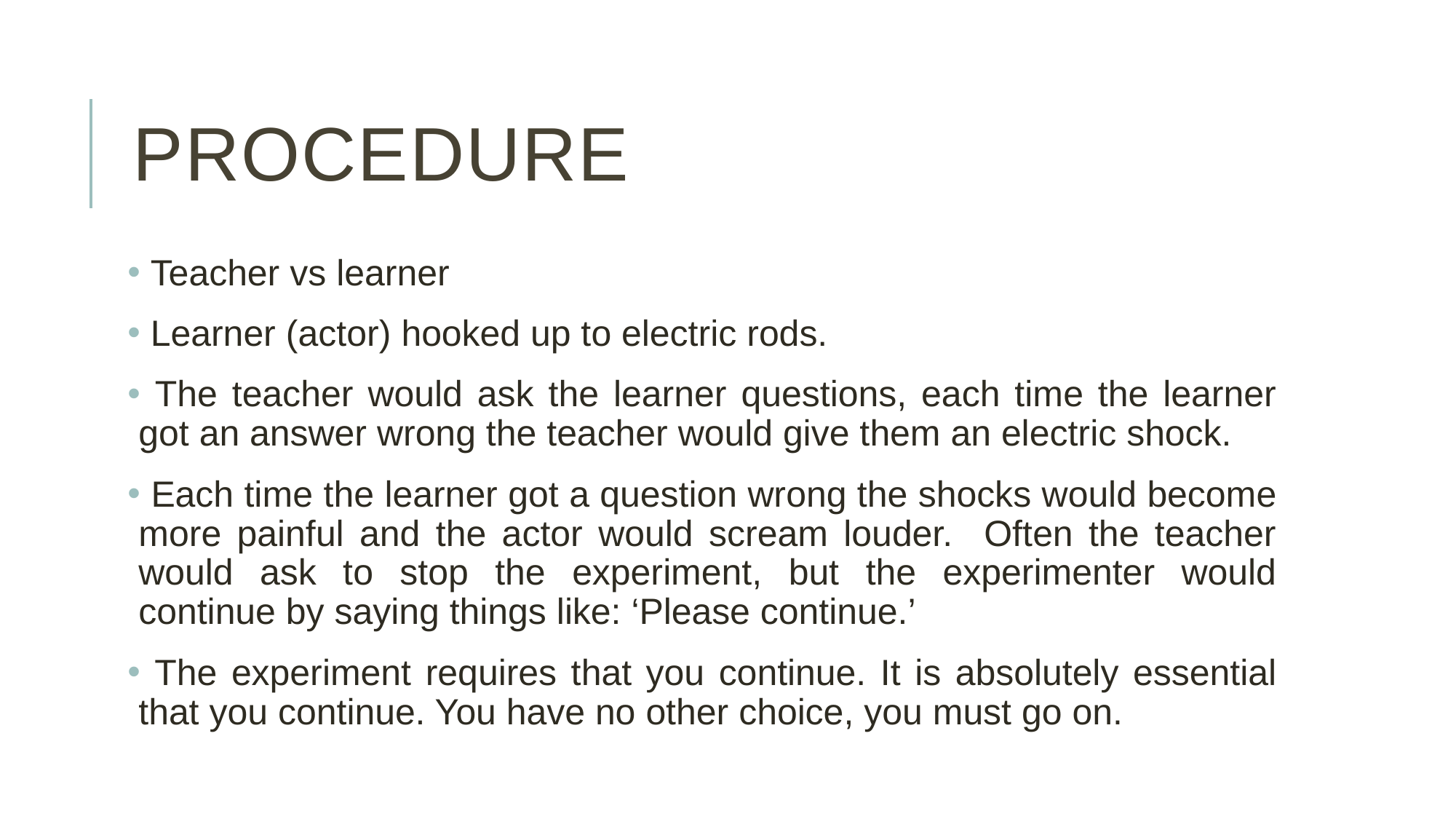

# Procedure
 Teacher vs learner
 Learner (actor) hooked up to electric rods.
 The teacher would ask the learner questions, each time the learner got an answer wrong the teacher would give them an electric shock.
 Each time the learner got a question wrong the shocks would become more painful and the actor would scream louder.  Often the teacher would ask to stop the experiment, but the experimenter would continue by saying things like: ‘Please continue.’
 The experiment requires that you continue. It is absolutely essential that you continue. You have no other choice, you must go on.